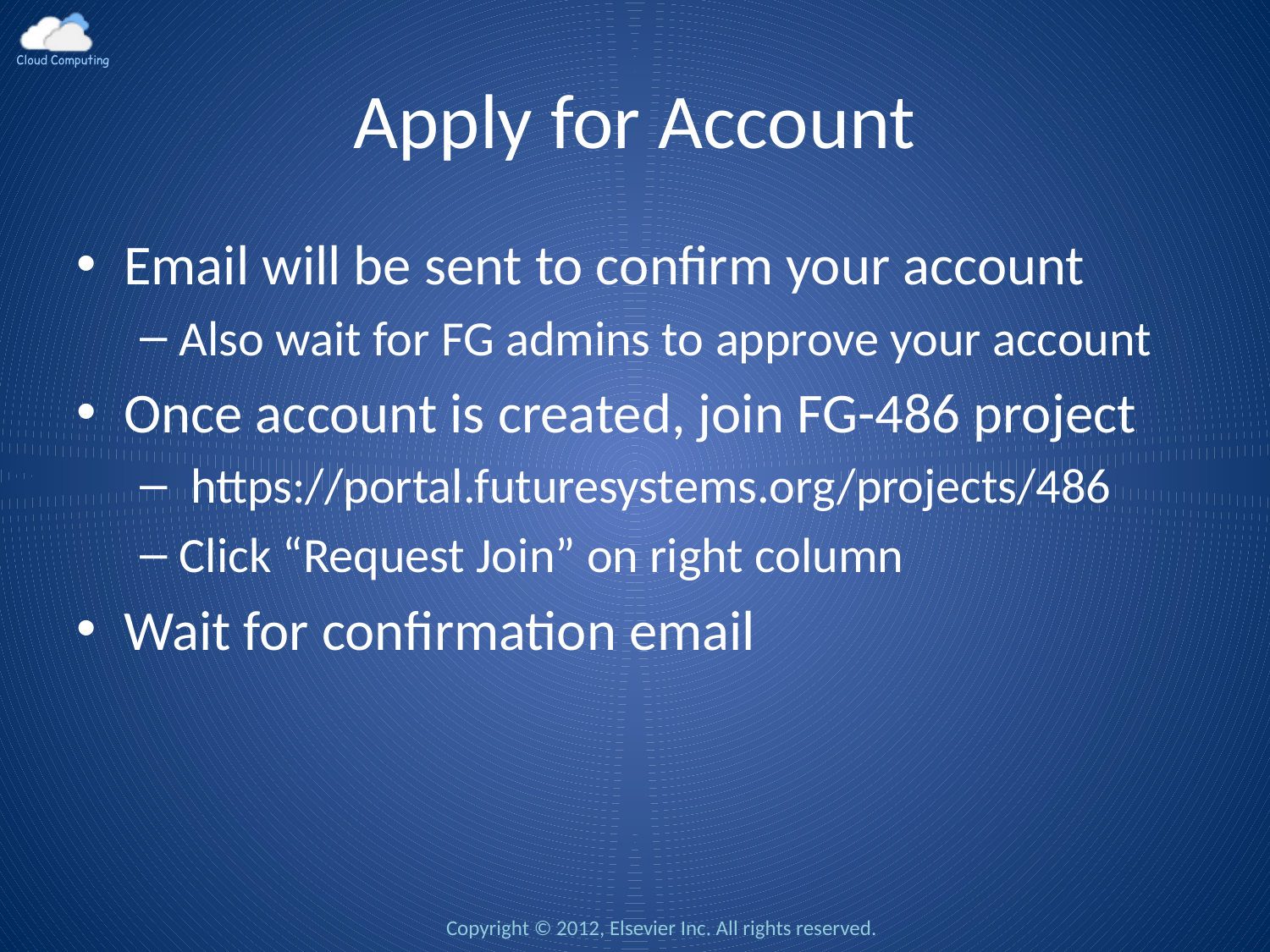

# Apply for Account
Email will be sent to confirm your account
Also wait for FG admins to approve your account
Once account is created, join FG-486 project
 https://portal.futuresystems.org/projects/486
Click “Request Join” on right column
Wait for confirmation email